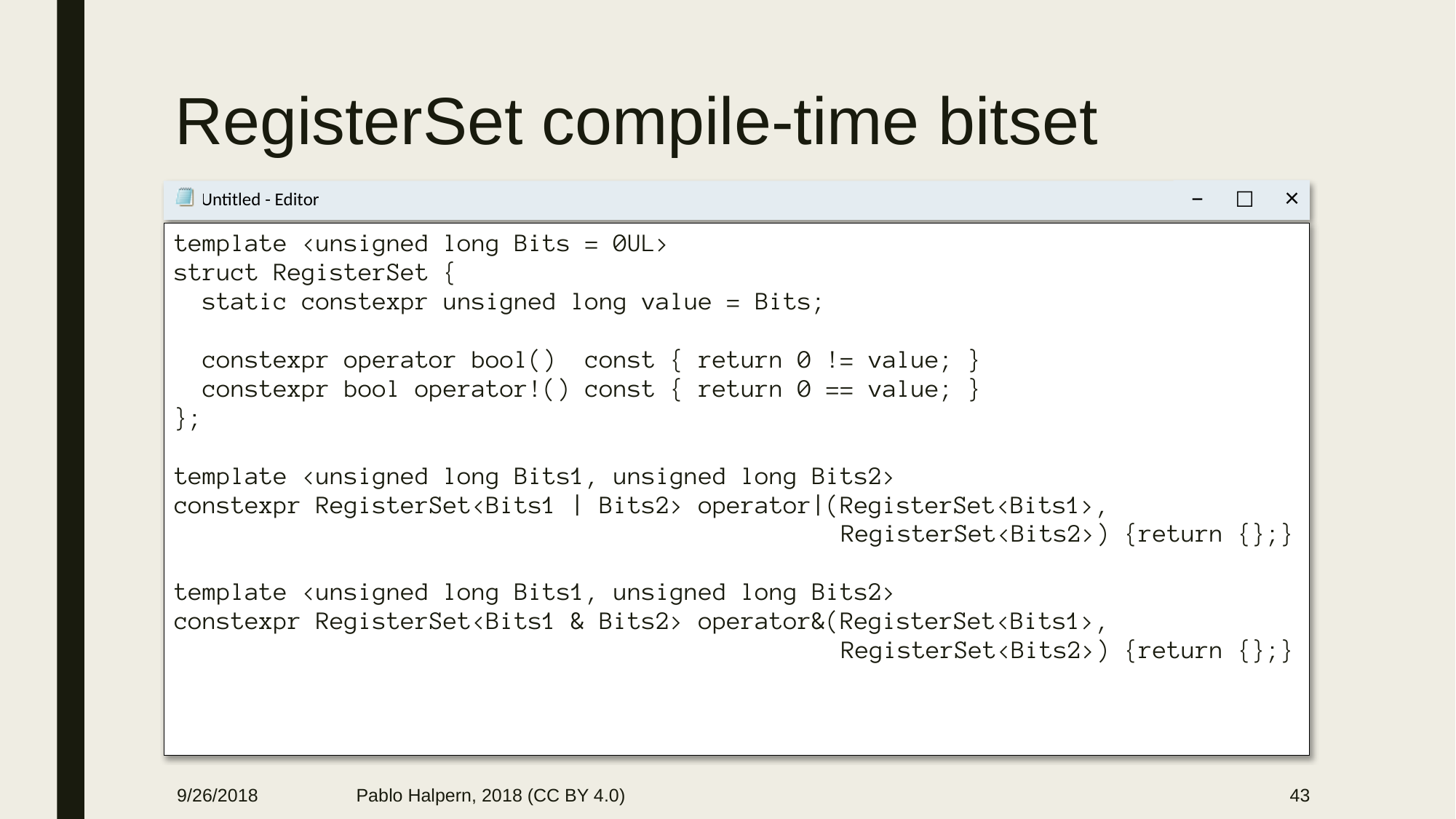

# RegisterSet compile-time bitset
template <unsigned long Bits = 0UL>
struct RegisterSet {
  static constexpr unsigned long value = Bits;

  constexpr operator bool()  const { return 0 != value; }
  constexpr bool operator!() const { return 0 == value; }
};

template <unsigned long Bits1, unsigned long Bits2>
constexpr RegisterSet<Bits1 | Bits2> operator|(RegisterSet<Bits1>,
                                               RegisterSet<Bits2>) {return {};}

template <unsigned long Bits1, unsigned long Bits2>
constexpr RegisterSet<Bits1 & Bits2> operator&(RegisterSet<Bits1>,
                                               RegisterSet<Bits2>) {return {};}
9/26/2018
Pablo Halpern, 2018 (CC BY 4.0)
43